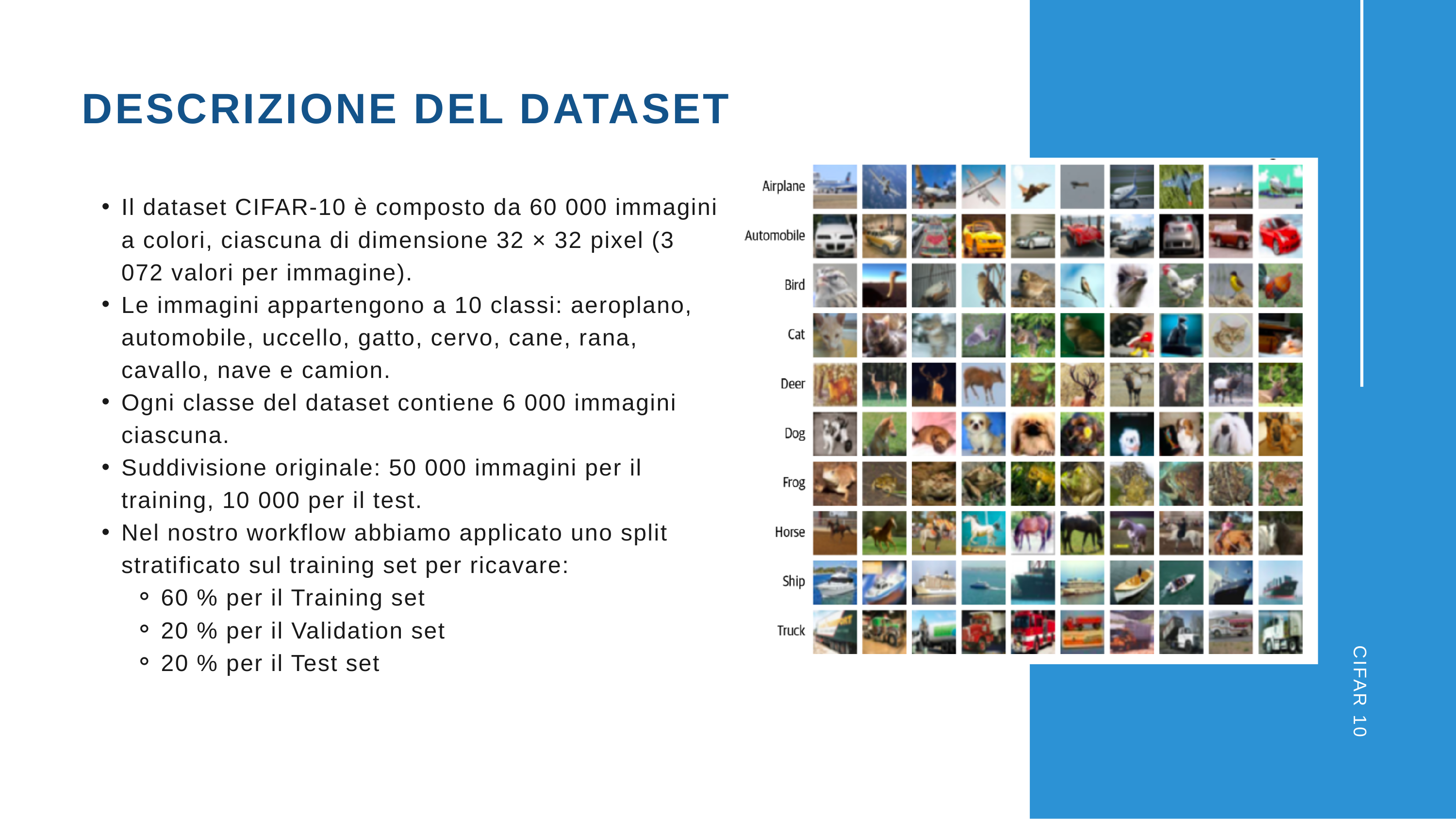

DESCRIZIONE DEL DATASET

Il dataset CIFAR-10 è composto da 60 000 immagini a colori, ciascuna di dimensione 32 × 32 pixel (3 072 valori per immagine).
Le immagini appartengono a 10 classi: aeroplano, automobile, uccello, gatto, cervo, cane, rana, cavallo, nave e camion.
Ogni classe del dataset contiene 6 000 immagini ciascuna.
Suddivisione originale: 50 000 immagini per il training, 10 000 per il test.
Nel nostro workflow abbiamo applicato uno split stratificato sul training set per ricavare:
60 % per il Training set
20 % per il Validation set
20 % per il Test set

CIFAR 10